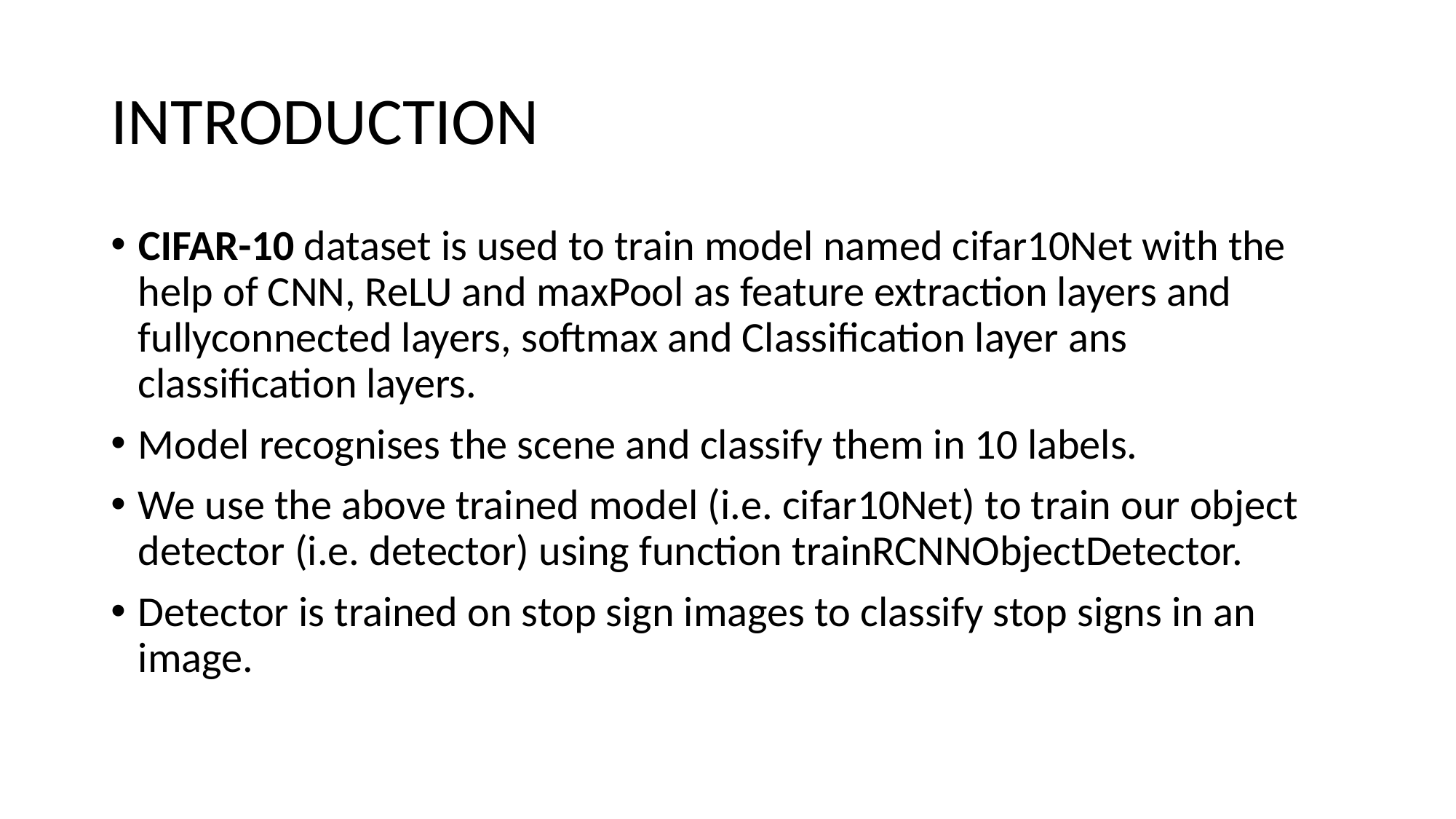

# INTRODUCTION
CIFAR-10 dataset is used to train model named cifar10Net with the help of CNN, ReLU and maxPool as feature extraction layers and fullyconnected layers, softmax and Classification layer ans classification layers.
Model recognises the scene and classify them in 10 labels.
We use the above trained model (i.e. cifar10Net) to train our object detector (i.e. detector) using function trainRCNNObjectDetector.
Detector is trained on stop sign images to classify stop signs in an image.